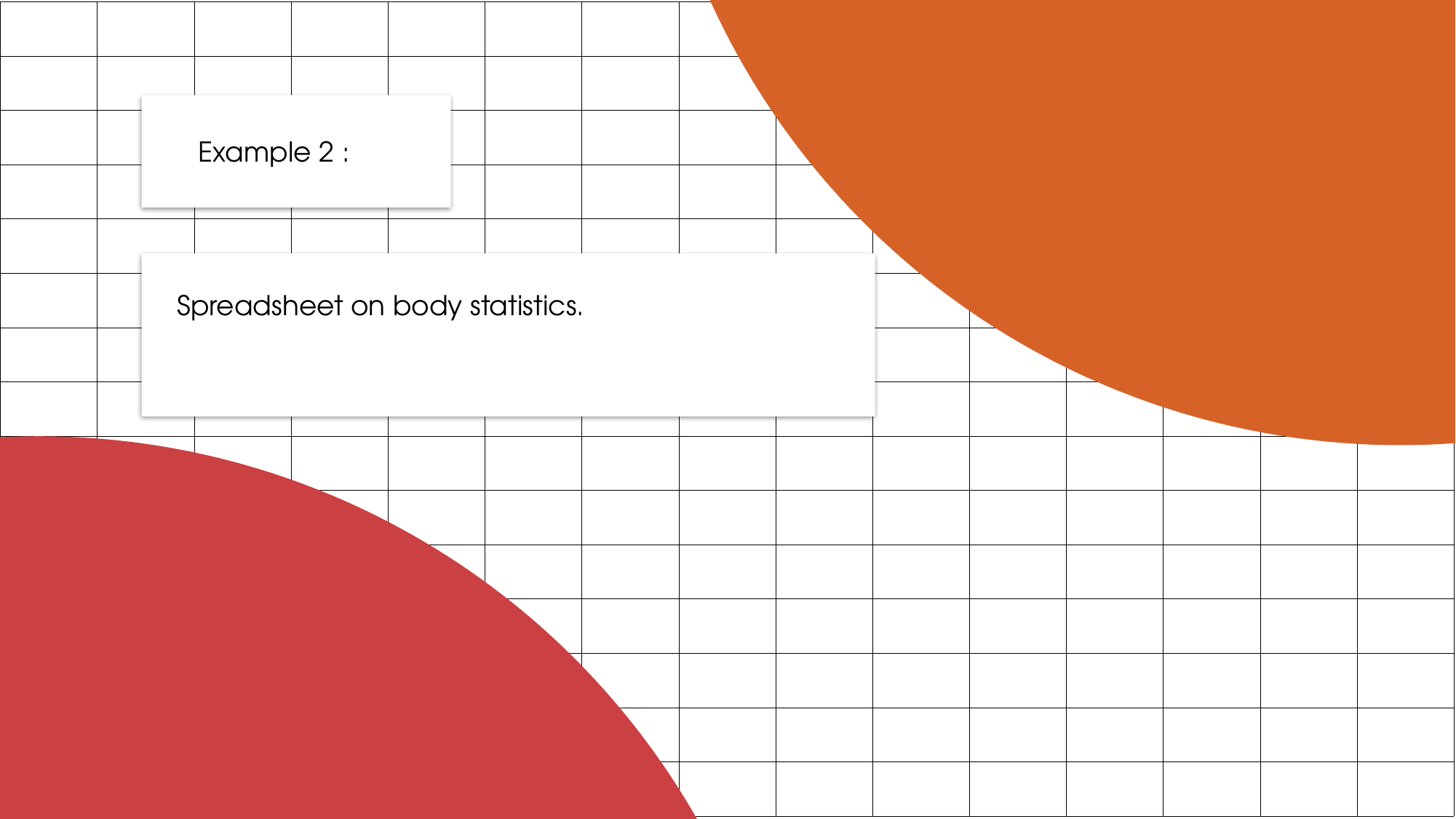

Example 2 :

Spreadsheet on body statistics.